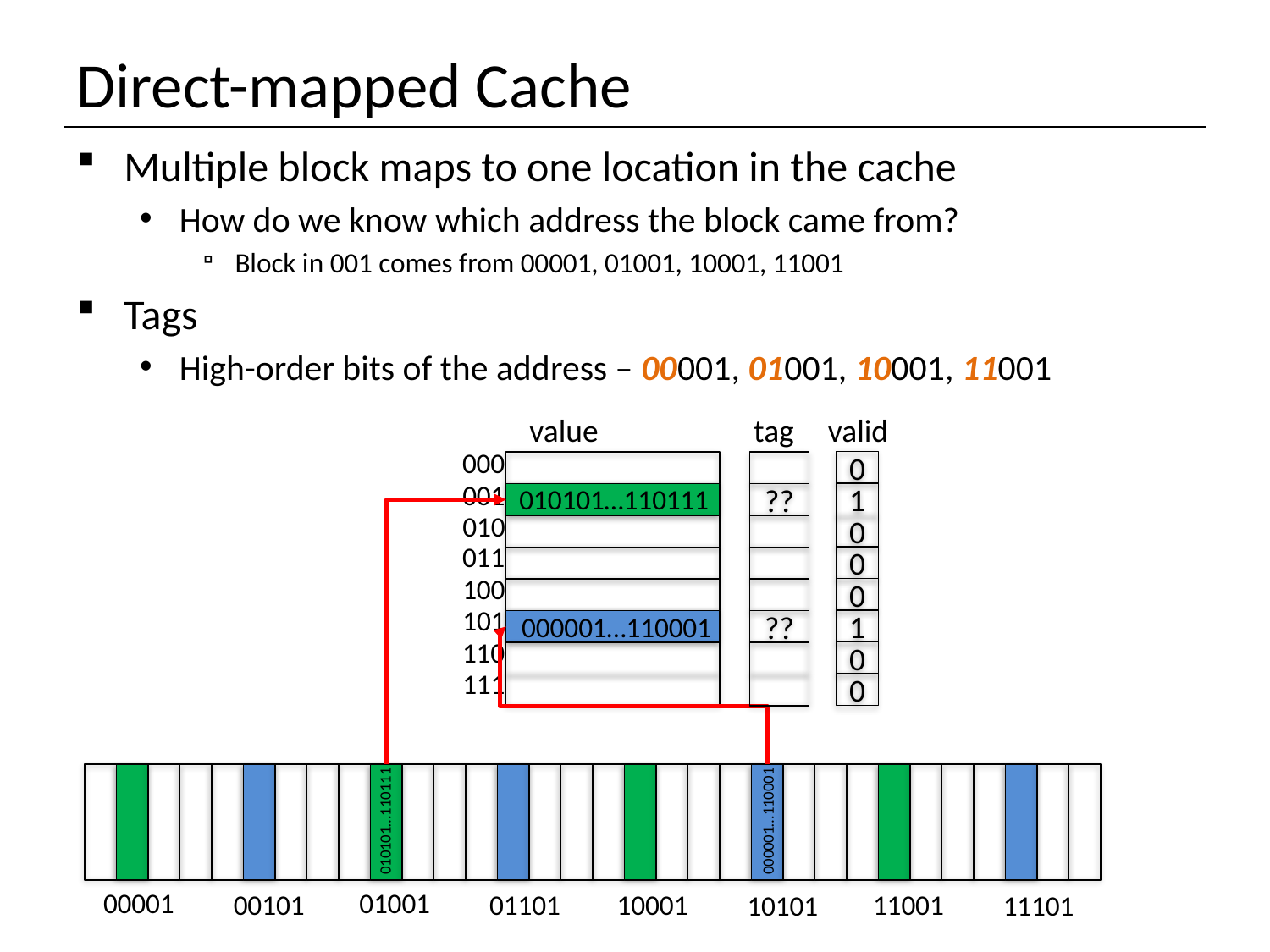

# Direct-mapped Cache
Multiple block maps to one location in the cache
How do we know which address the block came from?
Block in 001 comes from 00001, 01001, 10001, 11001
Tags
High-order bits of the address – 00001, 01001, 10001, 11001

tag
value
valid

000
0

001
010101…110111
1
??

010
0

011
0

100
0

101
000001…110001
1
??
110
0

111
0

010101…110111
000001…110001
00001
01001
01101
00101
11001
10001
11101
10101